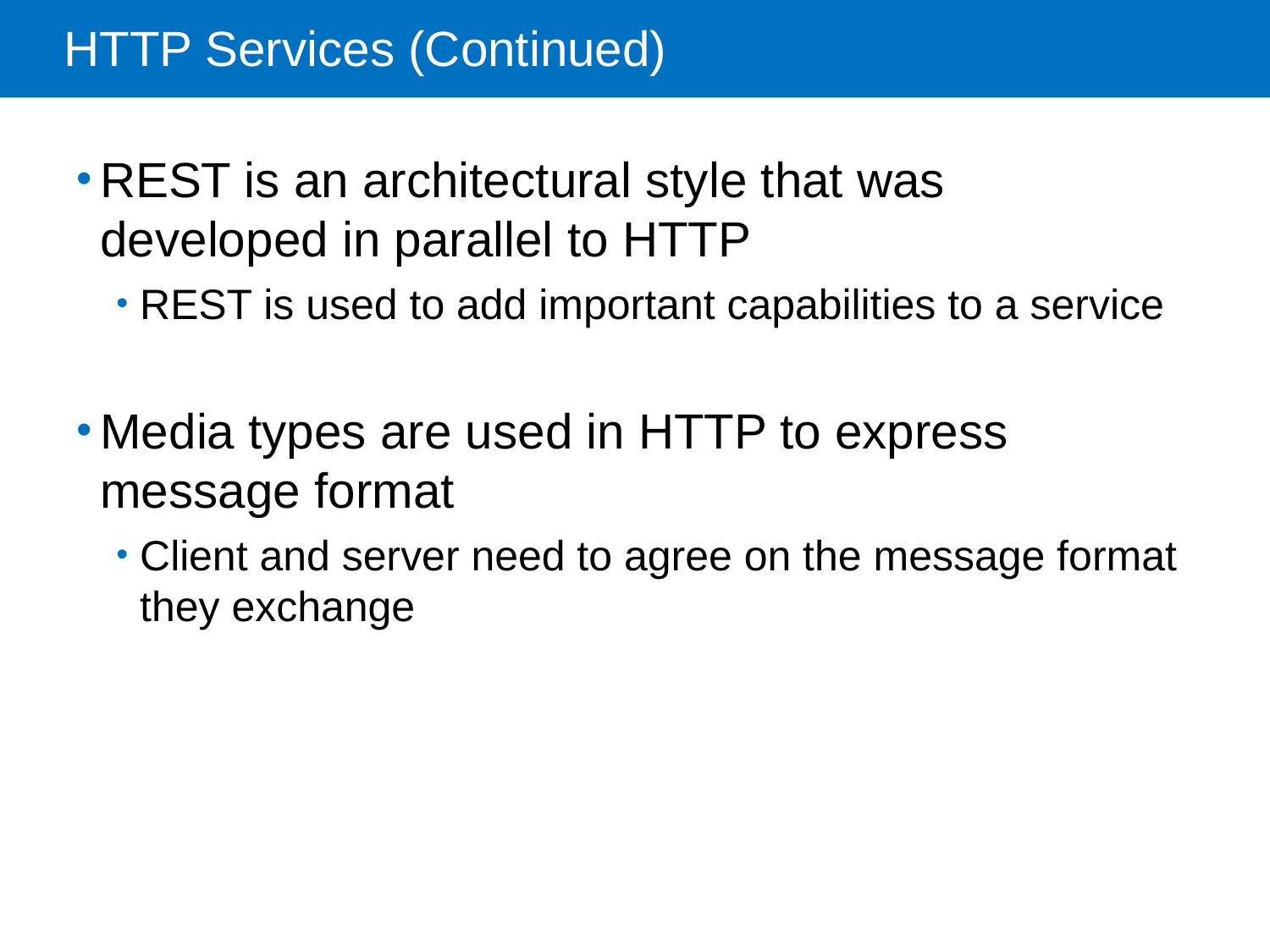

# HTTP Services (Continued)
REST is an architectural style that was developed in parallel to HTTP
REST is used to add important capabilities to a service

Media types are used in HTTP to express message format
Client and server need to agree on the message format they exchange